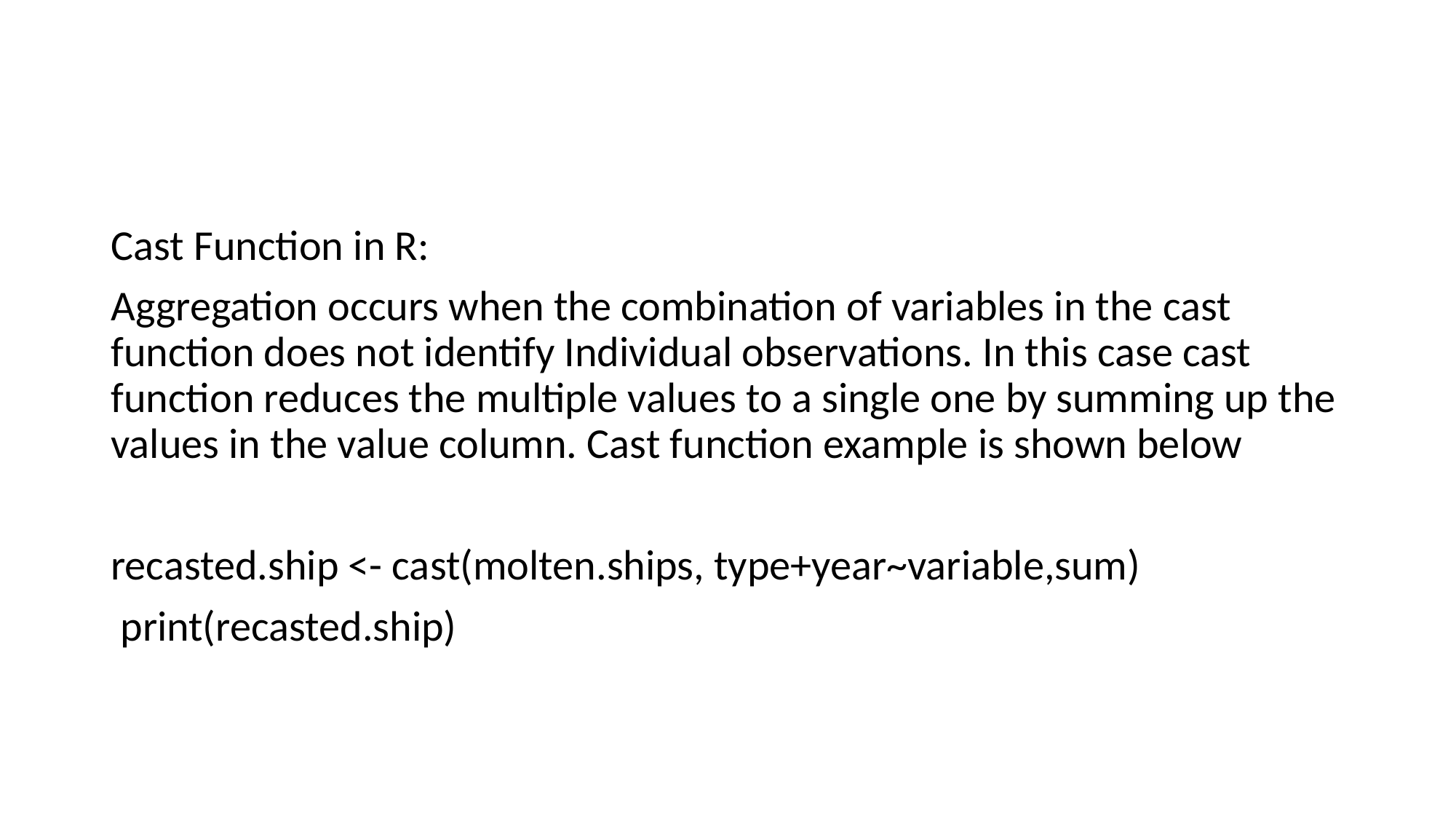

#
Cast Function in R:
Aggregation occurs when the combination of variables in the cast function does not identify Individual observations. In this case cast function reduces the multiple values to a single one by summing up the values in the value column. Cast function example is shown below

recasted.ship <- cast(molten.ships, type+year~variable,sum)
 print(recasted.ship)